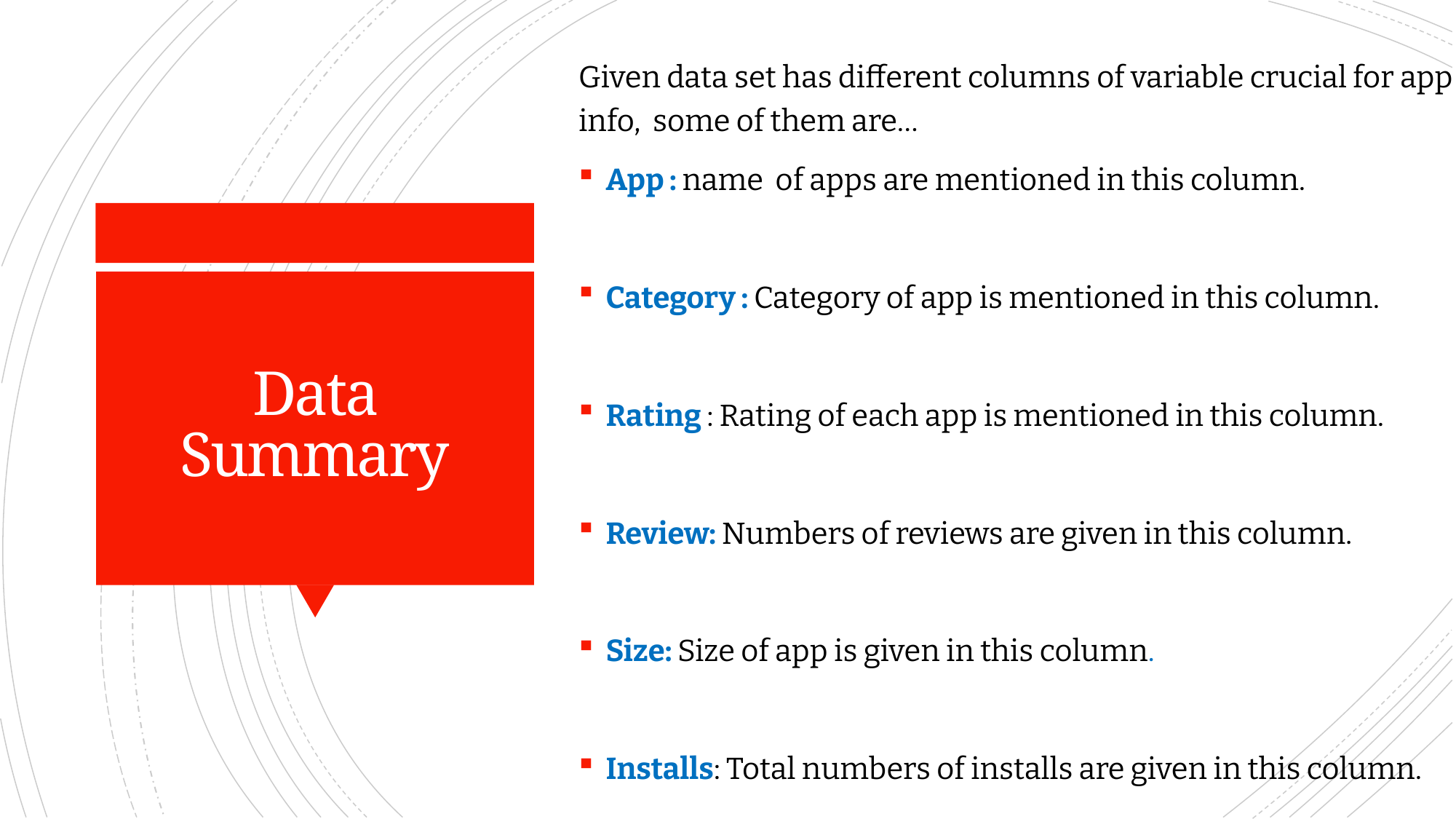

Given data set has different columns of variable crucial for app info,  some of them are…
App : name  of apps are mentioned in this column.

Category : Category of app is mentioned in this column.

Rating : Rating of each app is mentioned in this column.

Review: Numbers of reviews are given in this column.

Size: Size of app is given in this column.

Installs: Total numbers of installs are given in this column.
# Data Summary